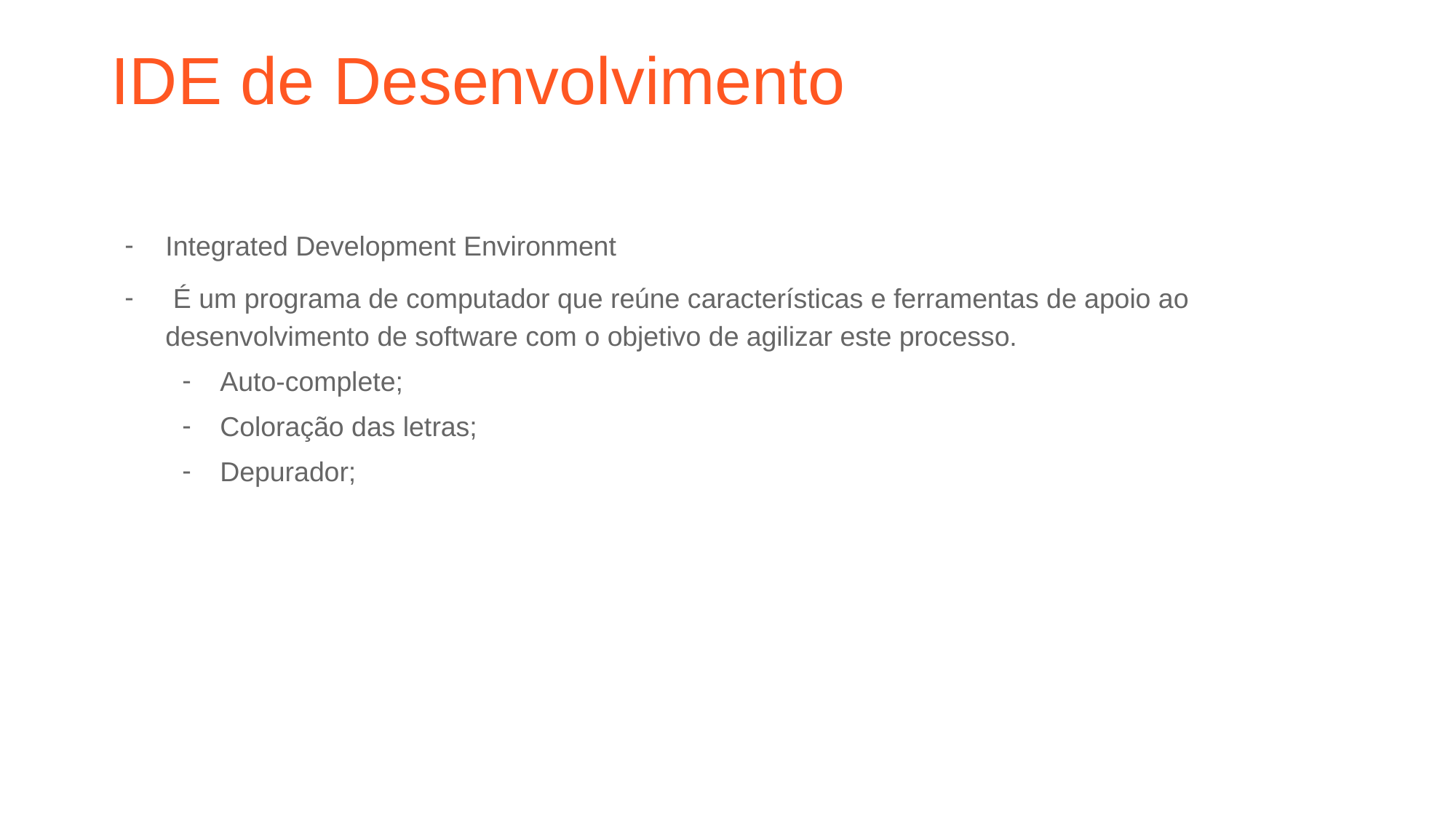

# IDE de Desenvolvimento
Integrated Development Environment
 É um programa de computador que reúne características e ferramentas de apoio ao desenvolvimento de software com o objetivo de agilizar este processo.
Auto-complete;
Coloração das letras;
Depurador;